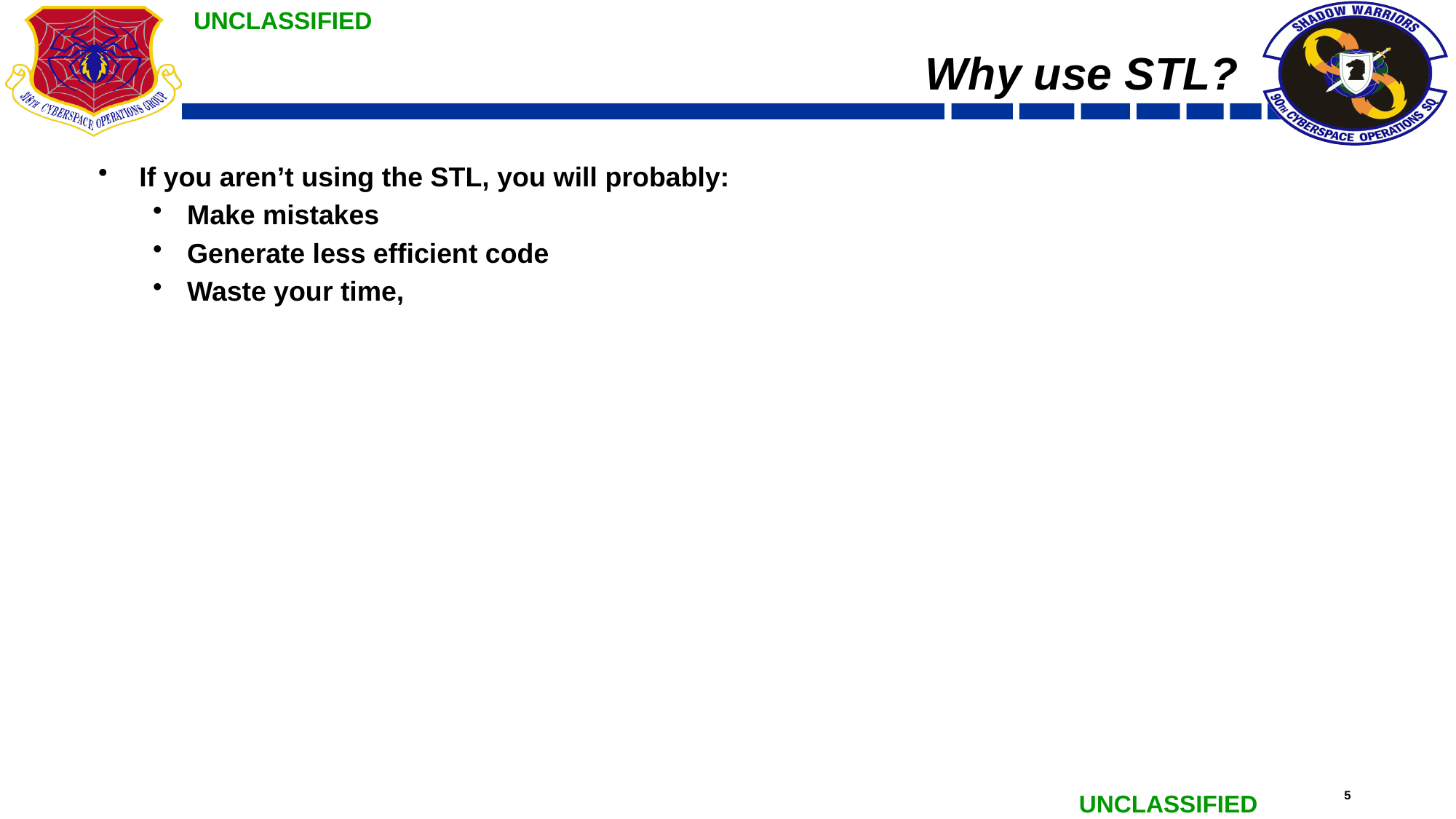

# Why use STL?
If you aren’t using the STL, you will probably:
Make mistakes
Generate less efficient code
Waste your time,